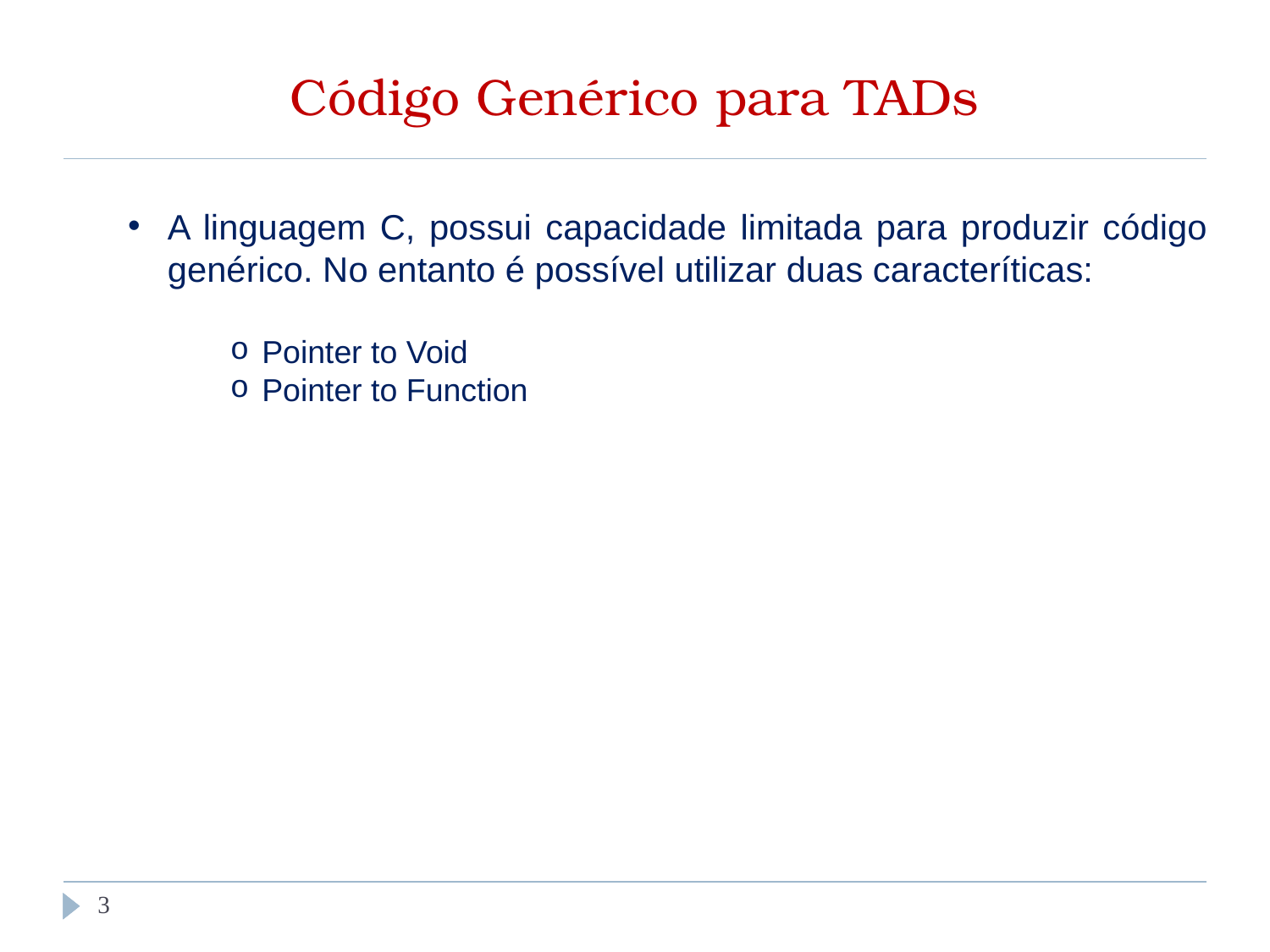

# Código Genérico para TADs

A linguagem C, possui capacidade limitada para produzir código genérico. No entanto é possível utilizar duas caracteríticas:

Pointer to Void
Pointer to Function

3